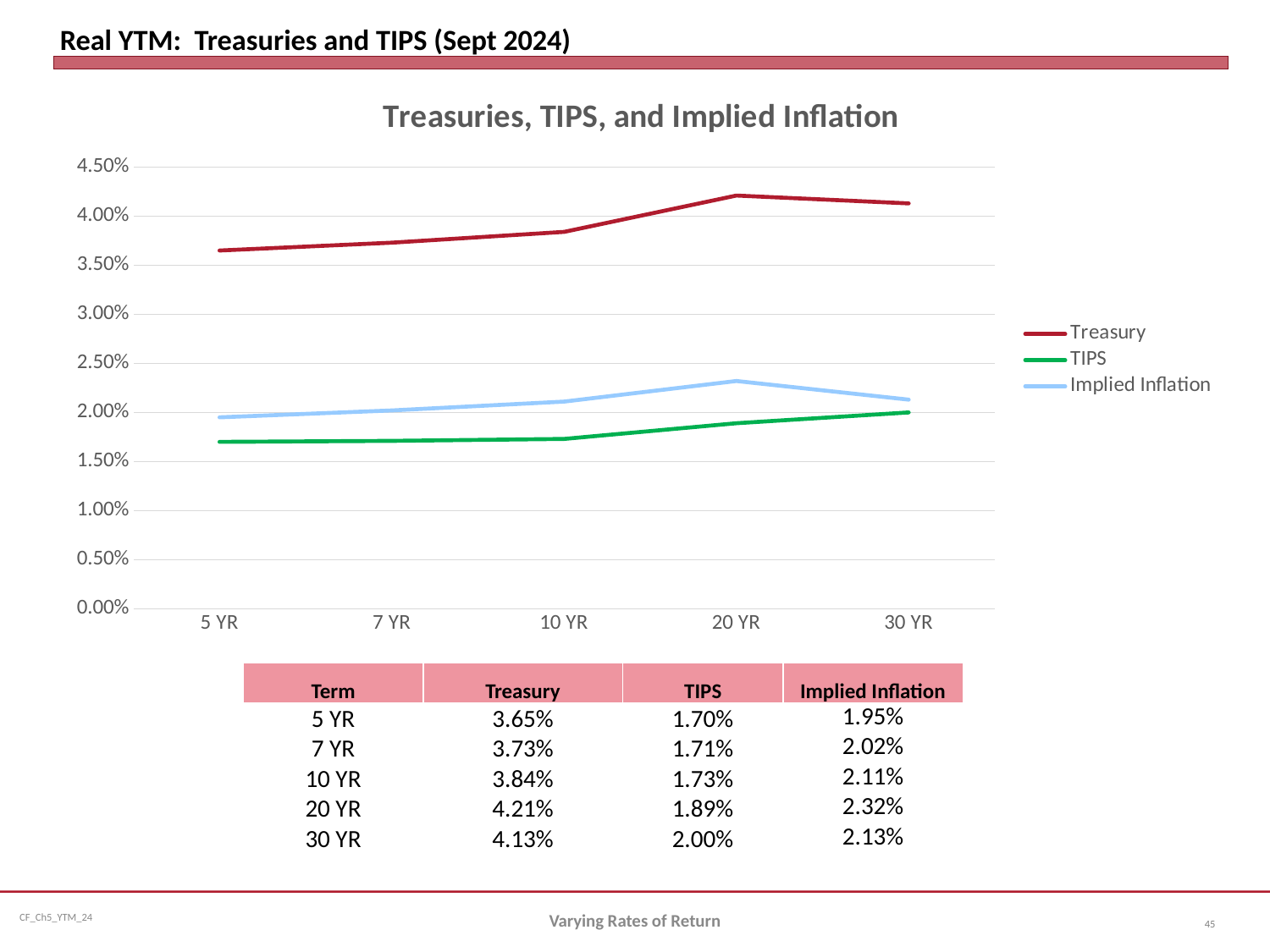

# Real YTM:  Treasuries and TIPS (Sept 2024)

### Chart: Treasuries, TIPS, and Implied Inflation

| Category | Treasury | TIPS | Implied Inflation |
|---|---|---|---|
| 5 YR | 0.0365 | 0.017 | 0.019499999999999997 |
| 7 YR | 0.0373 | 0.0171 | 0.0202 |
| 10 YR | 0.0384 | 0.0173 | 0.021099999999999997 |
| 20 YR | 0.0421 | 0.0189 | 0.0232 |
| 30 YR | 0.0413 | 0.02 | 0.021300000000000003 |
| Term | Treasury | TIPS | Implied Inflation |
| --- | --- | --- | --- |
| 5 YR | 3.65% | 1.70% | 1.95% |
| 7 YR | 3.73% | 1.71% | 2.02% |
| 10 YR | 3.84% | 1.73% | 2.11% |
| 20 YR | 4.21% | 1.89% | 2.32% |
| 30 YR | 4.13% | 2.00% | 2.13% |
Varying Rates of Return
45